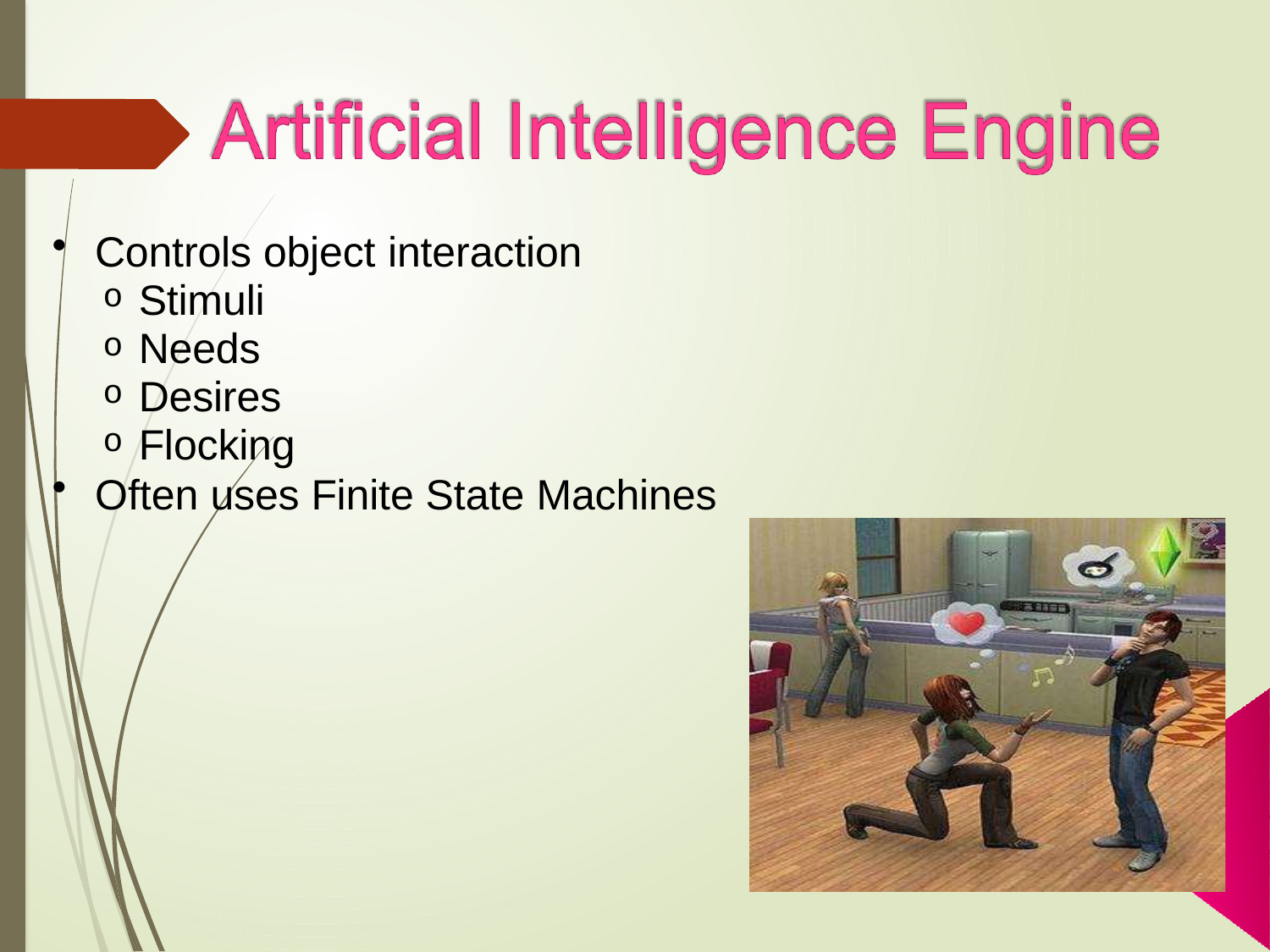

Controls object interaction
Stimuli
Needs
Desires
Flocking
Often uses Finite State Machines